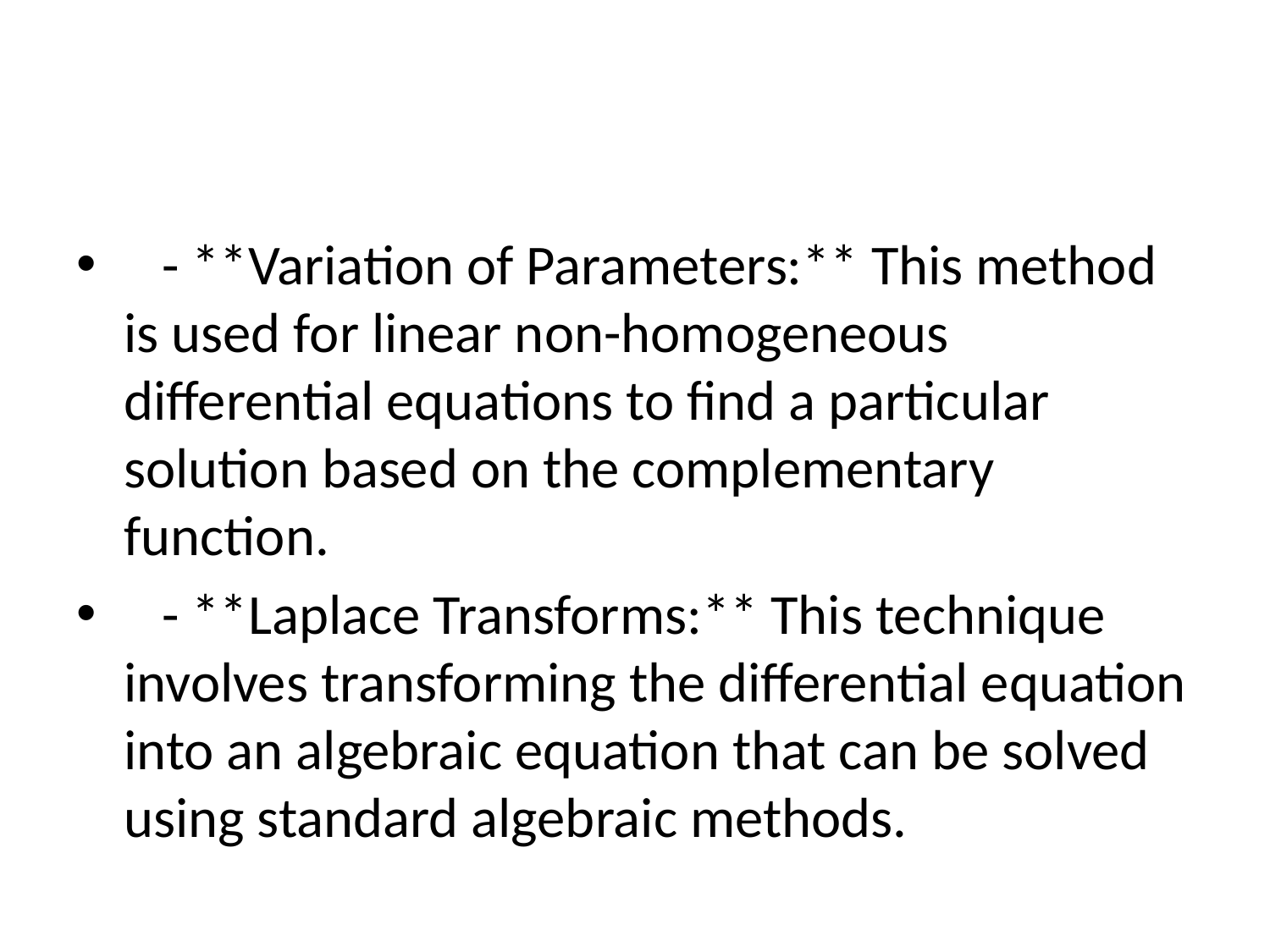

#
   - **Variation of Parameters:** This method is used for linear non-homogeneous differential equations to find a particular solution based on the complementary function.
   - **Laplace Transforms:** This technique involves transforming the differential equation into an algebraic equation that can be solved using standard algebraic methods.

2. **Numerical Methods:**